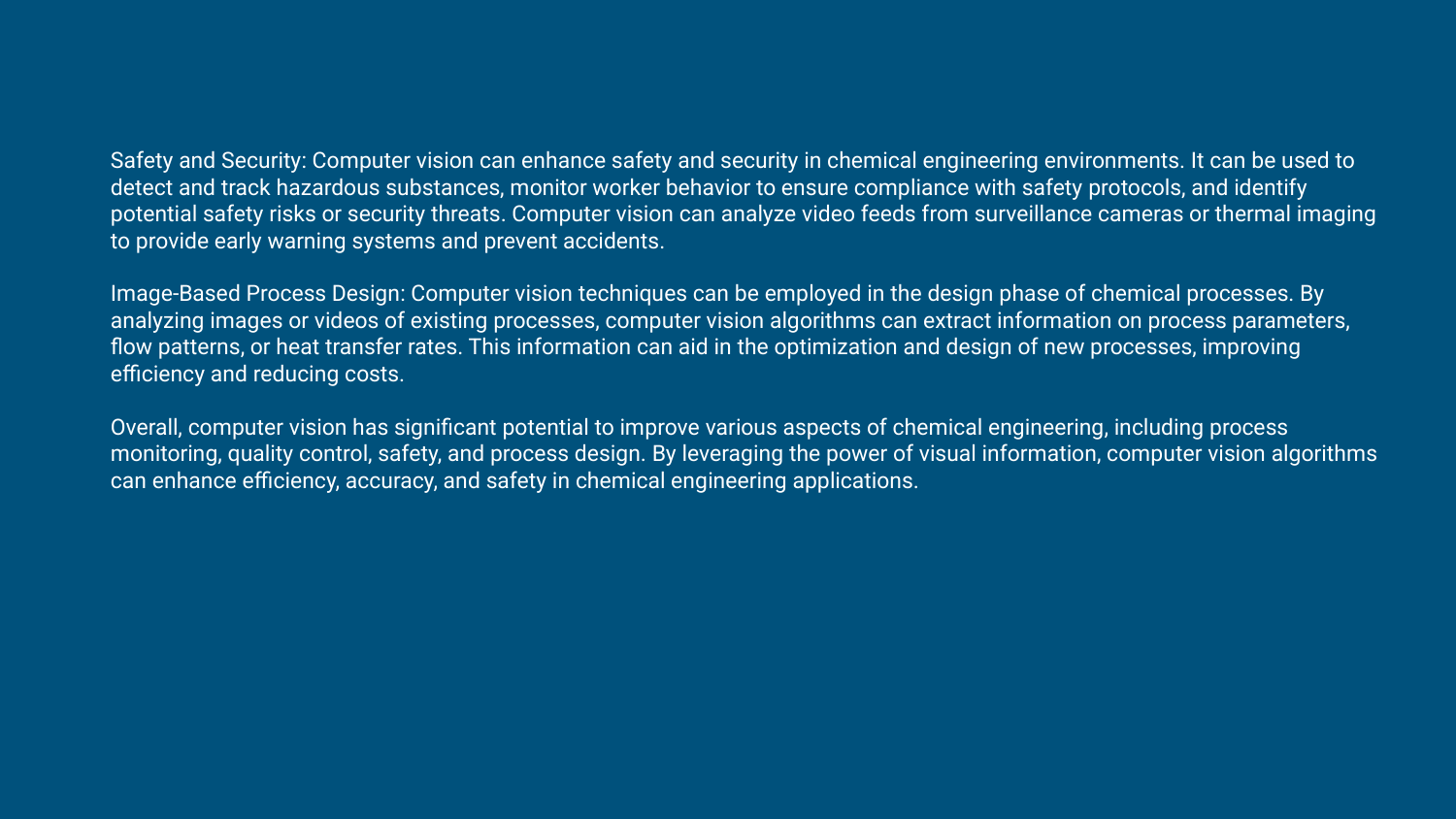

Safety and Security: Computer vision can enhance safety and security in chemical engineering environments. It can be used to detect and track hazardous substances, monitor worker behavior to ensure compliance with safety protocols, and identify potential safety risks or security threats. Computer vision can analyze video feeds from surveillance cameras or thermal imaging to provide early warning systems and prevent accidents.

Image-Based Process Design: Computer vision techniques can be employed in the design phase of chemical processes. By analyzing images or videos of existing processes, computer vision algorithms can extract information on process parameters, flow patterns, or heat transfer rates. This information can aid in the optimization and design of new processes, improving efficiency and reducing costs.

Overall, computer vision has significant potential to improve various aspects of chemical engineering, including process monitoring, quality control, safety, and process design. By leveraging the power of visual information, computer vision algorithms can enhance efficiency, accuracy, and safety in chemical engineering applications.